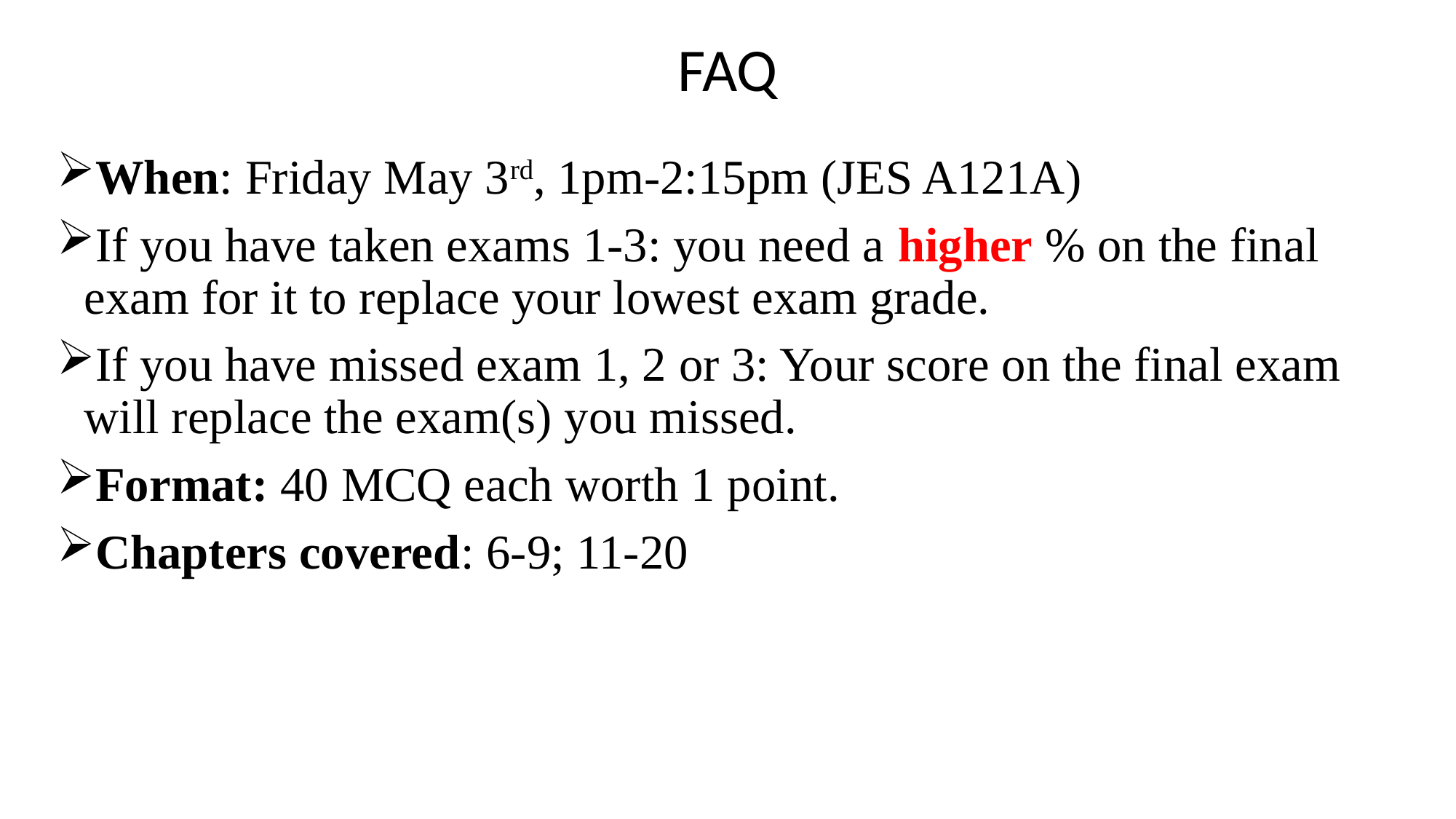

# FAQ
When: Friday May 3rd, 1pm-2:15pm (JES A121A)
If you have taken exams 1-3: you need a higher % on the final exam for it to replace your lowest exam grade.
If you have missed exam 1, 2 or 3: Your score on the final exam will replace the exam(s) you missed.
Format: 40 MCQ each worth 1 point.
Chapters covered: 6-9; 11-20